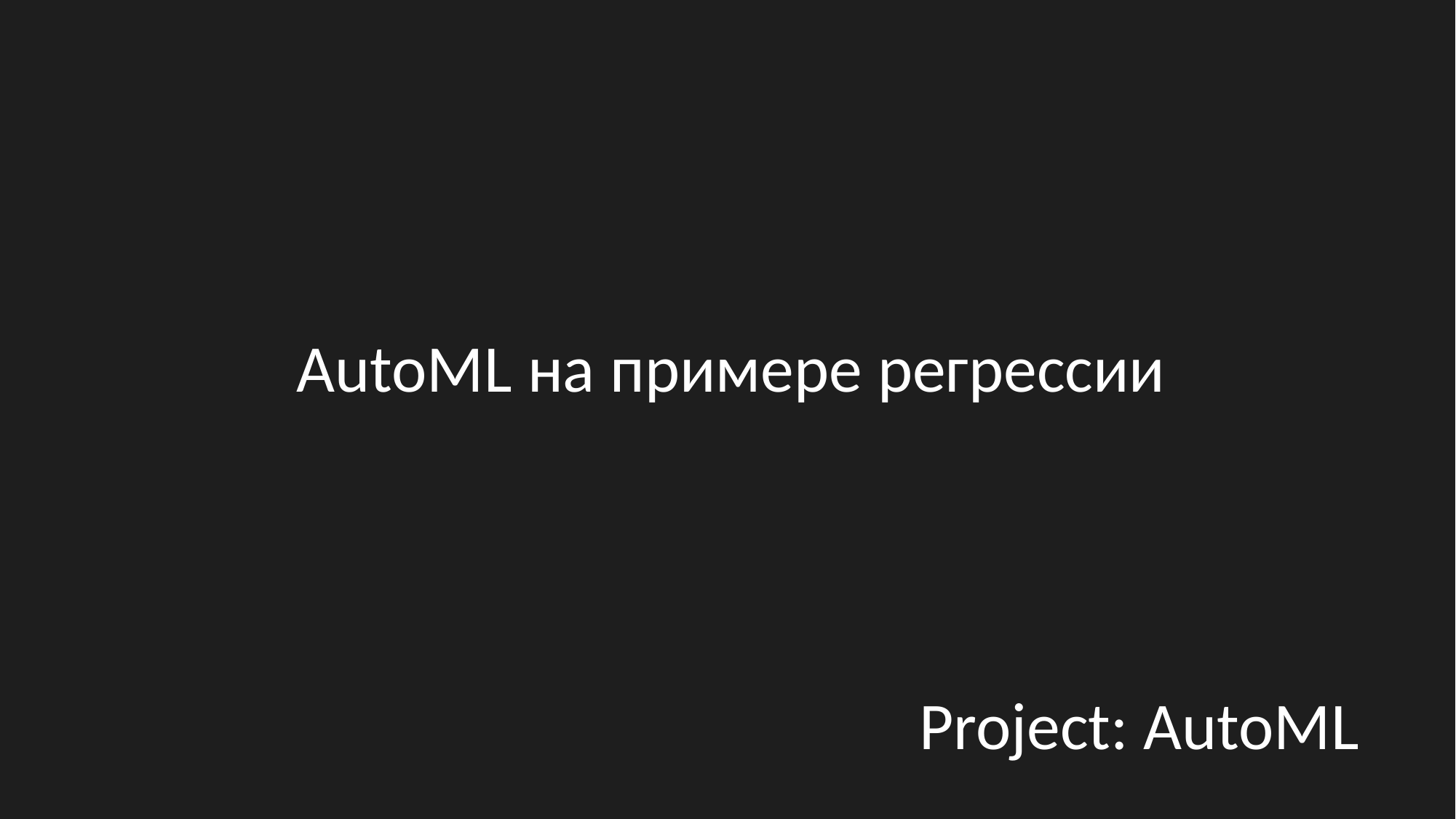

# AutoML на примере регрессии
Project: AutoML